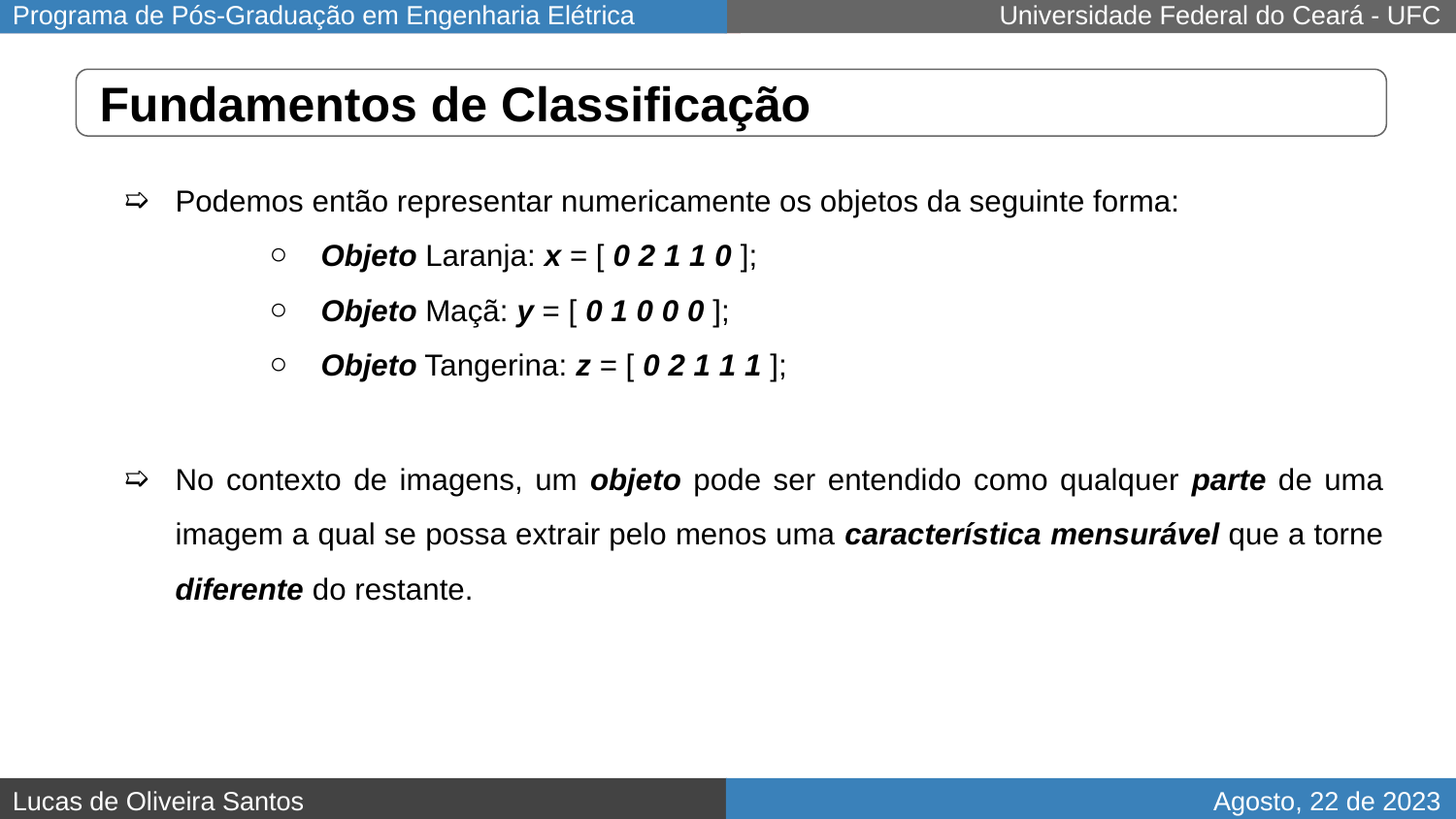

# Fundamentos de Classificação
Podemos então representar numericamente os objetos da seguinte forma:
Objeto Laranja: x = [ 0 2 1 1 0 ];
Objeto Maçã: y = [ 0 1 0 0 0 ];
Objeto Tangerina: z = [ 0 2 1 1 1 ];

No contexto de imagens, um objeto pode ser entendido como qualquer parte de uma imagem a qual se possa extrair pelo menos uma característica mensurável que a torne diferente do restante.